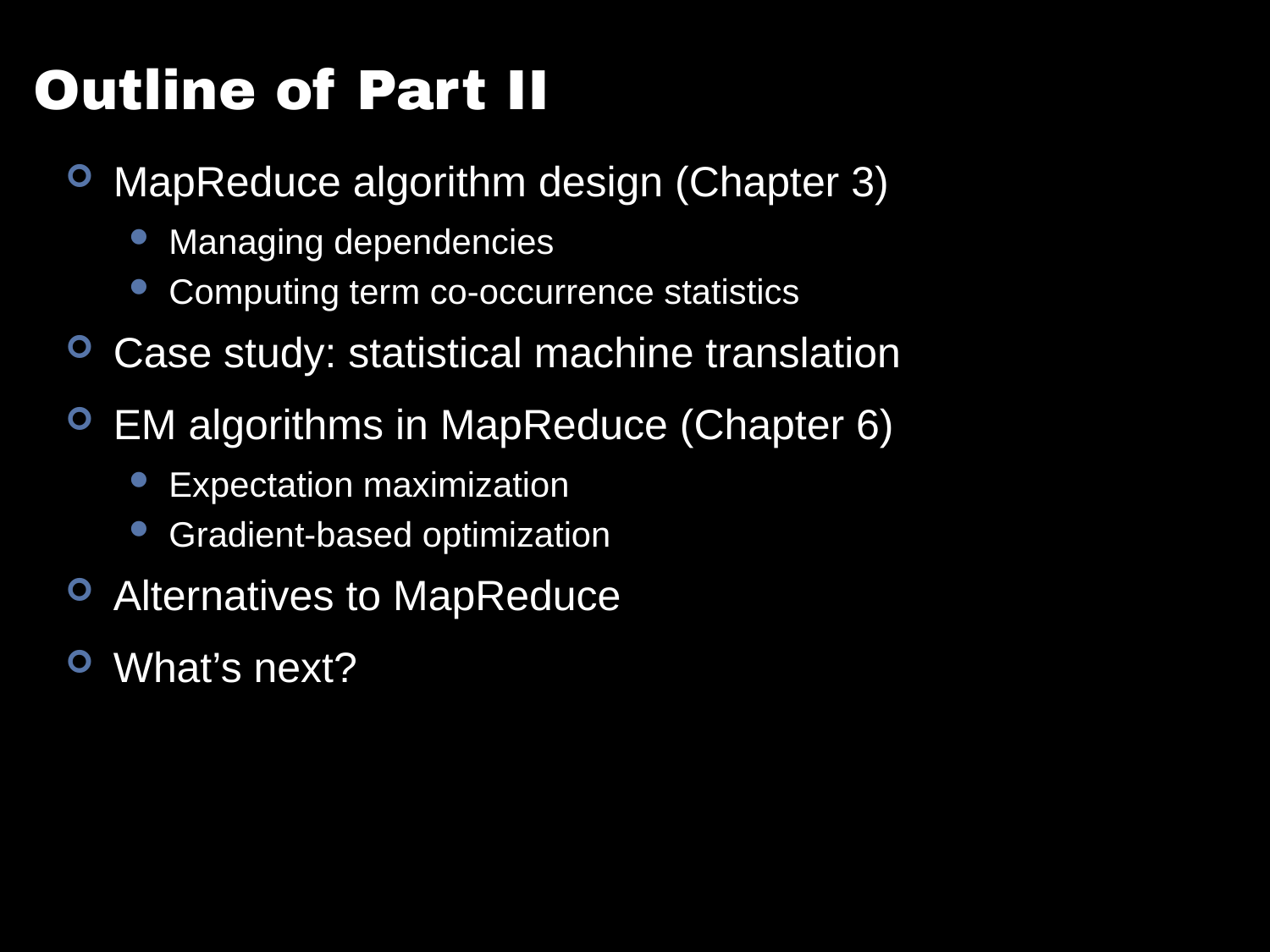

# Outline of Part II
MapReduce algorithm design (Chapter 3)
Managing dependencies
Computing term co-occurrence statistics
Case study: statistical machine translation
EM algorithms in MapReduce (Chapter 6)
Expectation maximization
Gradient-based optimization
Alternatives to MapReduce
What’s next?